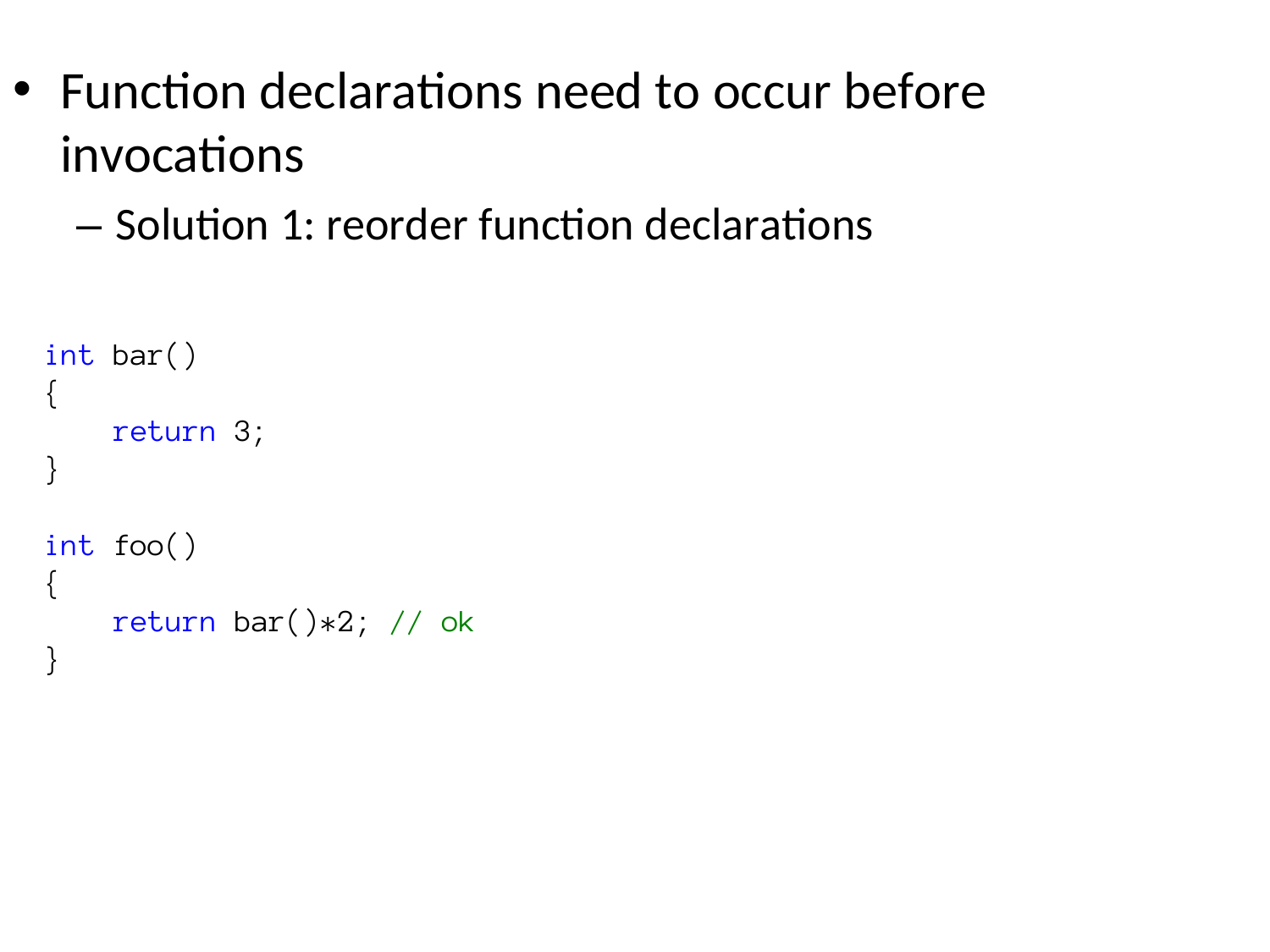

Function declarations need to occur before invocations

– Solution 1: reorder function declarations
int bar()
{
return 3;
}

int foo()
{
return bar()*2; // ok
}